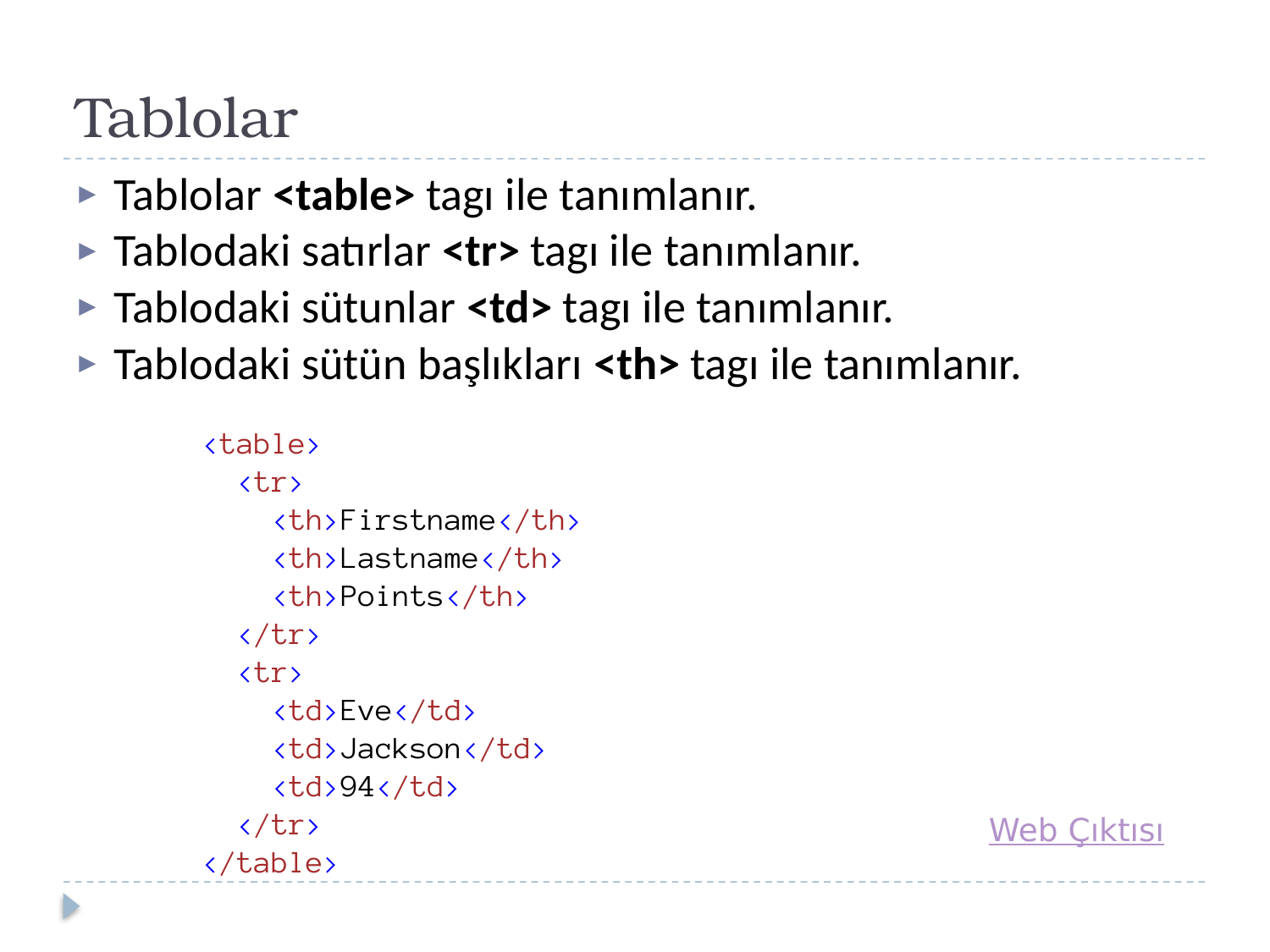

Tablolar
Tablolar <table> tagı ile tanımlanır.
Tablodaki satırlar <tr> tagı ile tanımlanır.
Tablodaki sütunlar <td> tagı ile tanımlanır.
Tablodaki sütün başlıkları <th> tagı ile tanımlanır.

<table>
  <tr>
    <th>Firstname</th>
    <th>Lastname</th> 
    <th>Points</th>
  </tr>
  <tr>
    <td>Eve</td>
    <td>Jackson</td> 
    <td>94</td>
  </tr>
</table>
Web Çıktısı